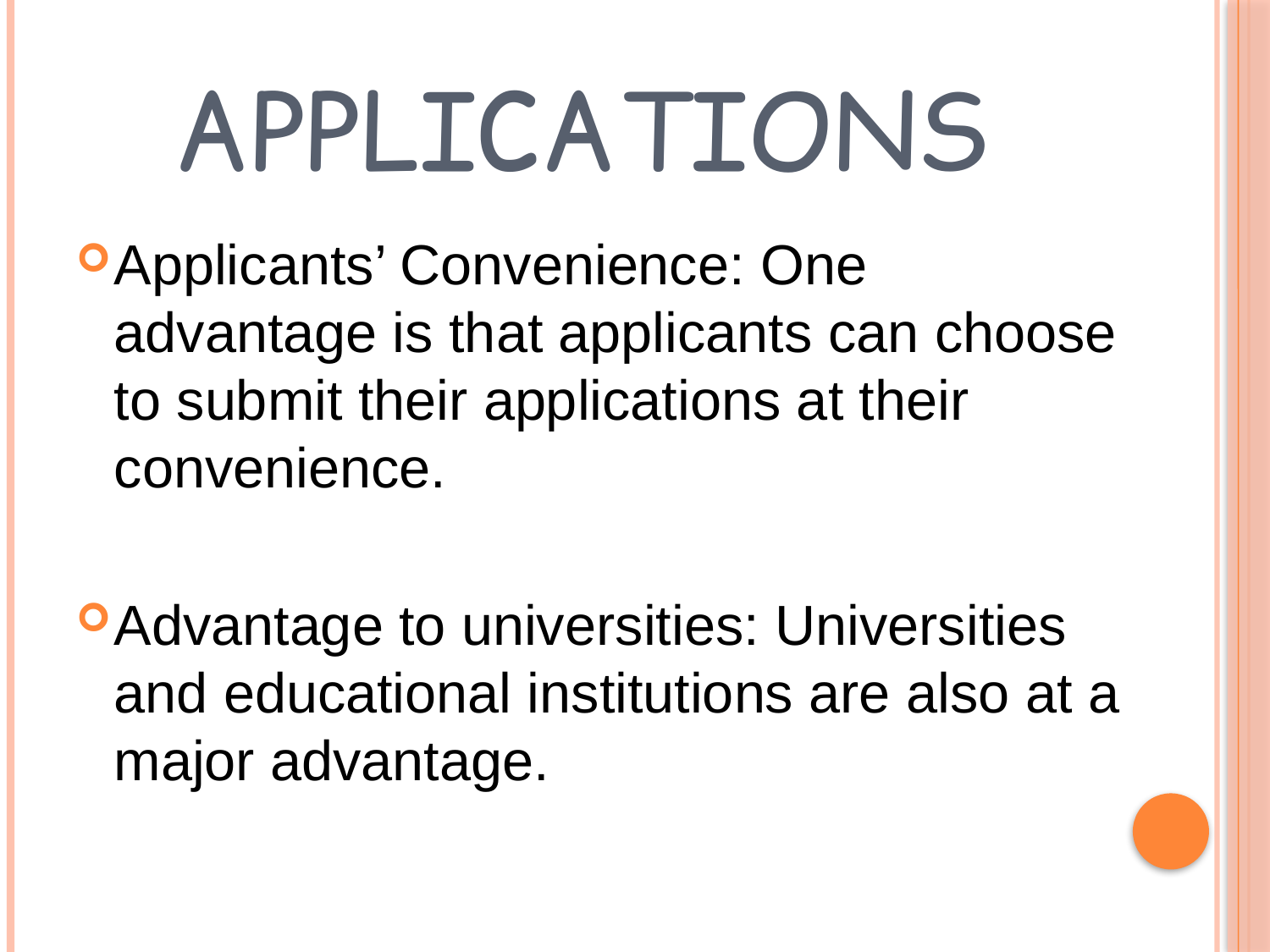

# Applications
Applicants’ Convenience: One advantage is that applicants can choose to submit their applications at their convenience.

Advantage to universities: Universities and educational institutions are also at a major advantage.